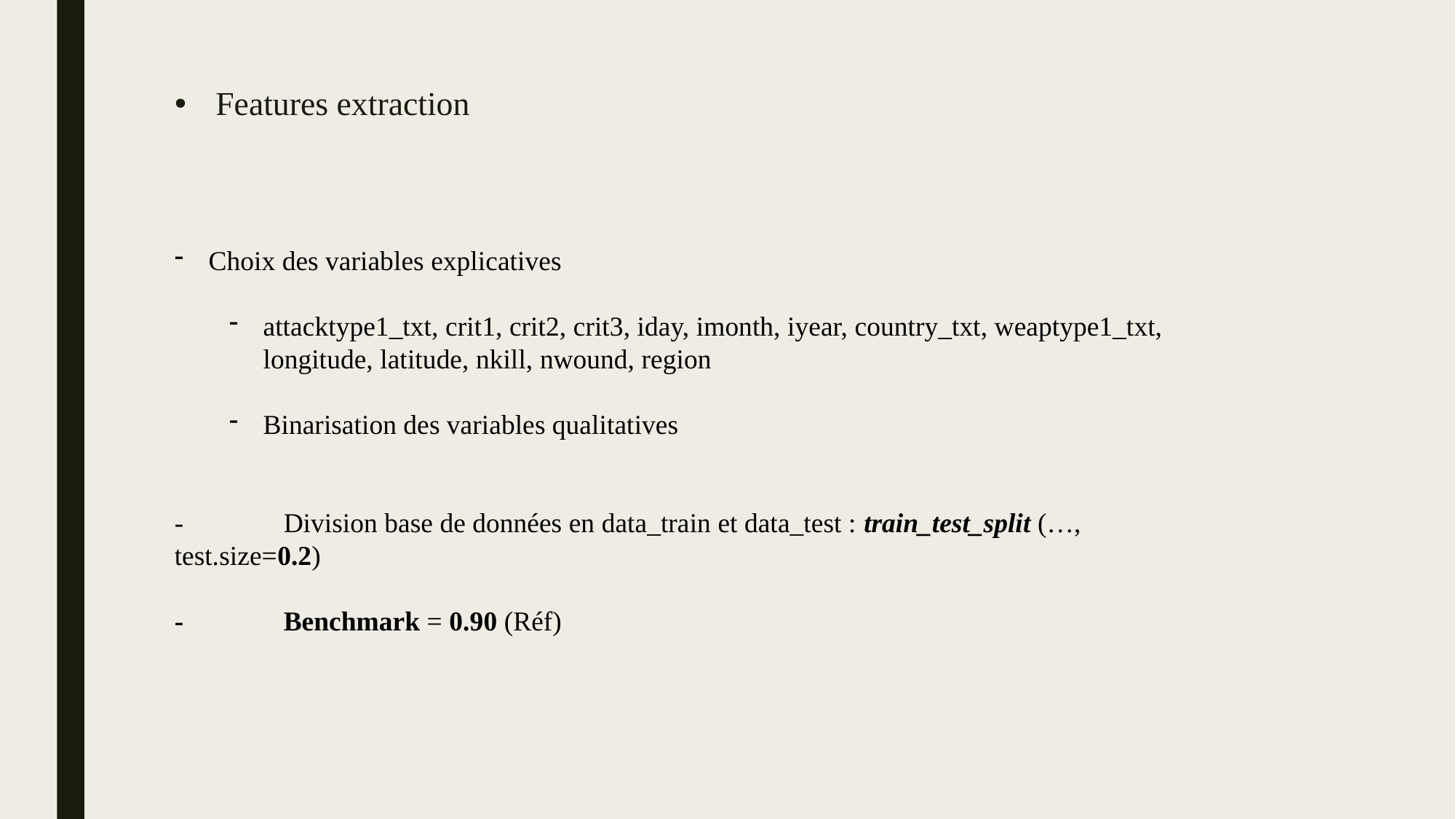

# Features extraction
Choix des variables explicatives

attacktype1_txt, crit1, crit2, crit3, iday, imonth, iyear, country_txt, weaptype1_txt,  longitude, latitude, nkill, nwound, region

Binarisation des variables qualitatives

-	Division base de données en data_train et data_test : train_test_split (…, test.size=0.2)

-	Benchmark = 0.90 (Réf)